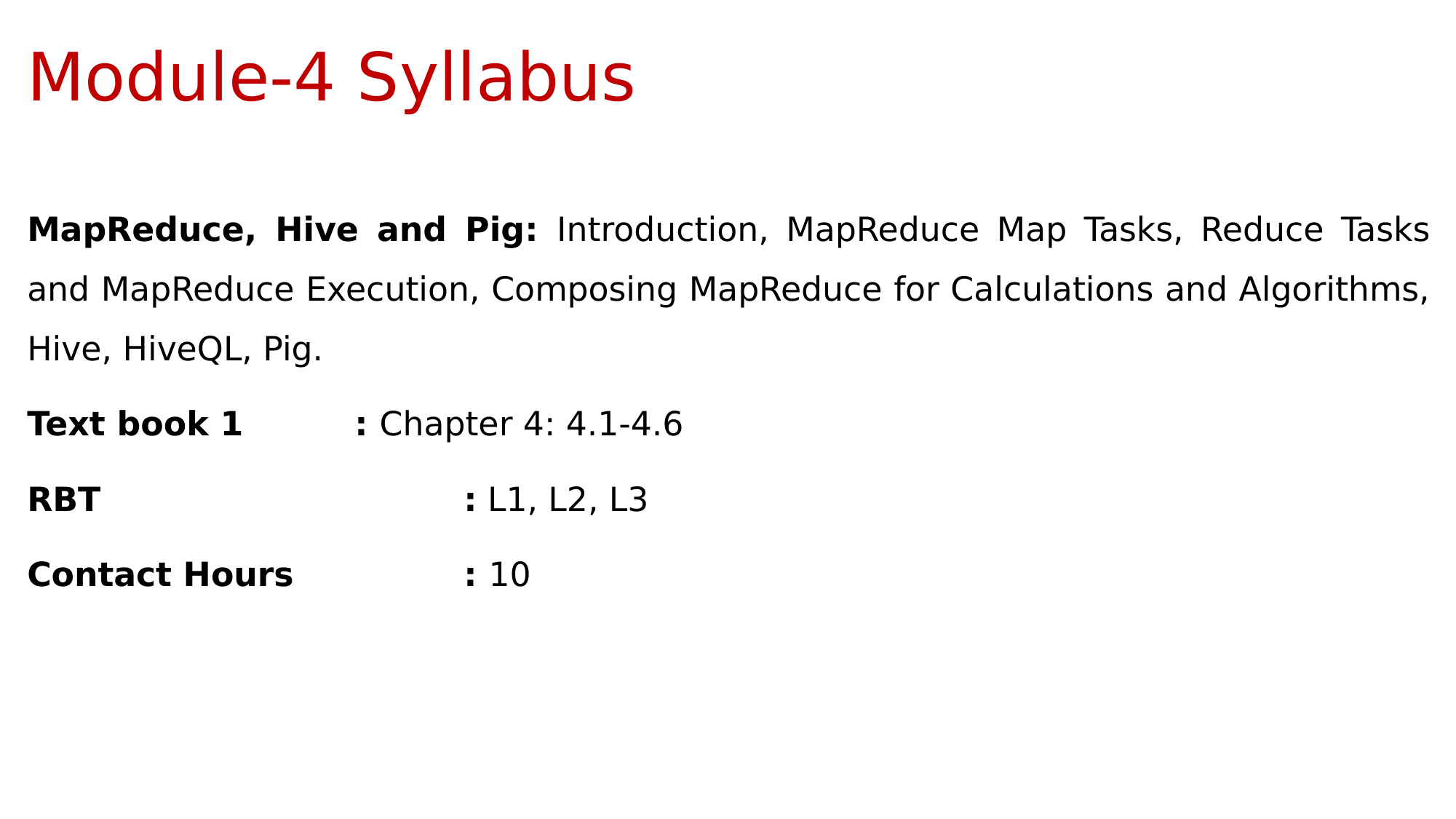

# Module-4 Syllabus
MapReduce, Hive and Pig: Introduction, MapReduce Map Tasks, Reduce Tasks and MapReduce Execution, Composing MapReduce for Calculations and Algorithms, Hive, HiveQL, Pig.
Text book 1		: Chapter 4: 4.1-4.6
RBT				: L1, L2, L3
Contact Hours		: 10